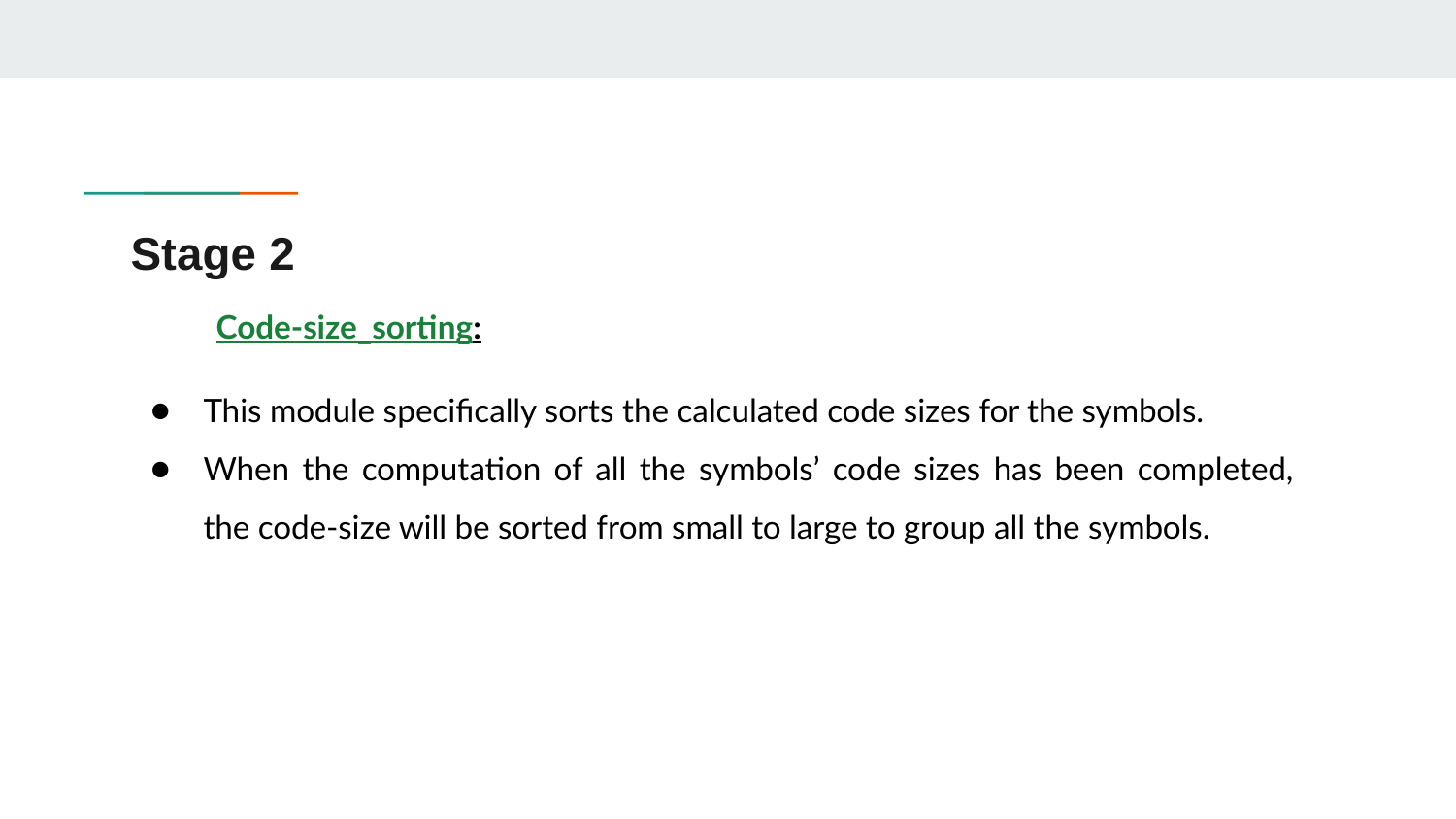

# Stage 2
           Code-size_sorting:
This module specifically sorts the calculated code sizes for the symbols.
When the computation of all the symbols’ code sizes has been completed, the code-size will be sorted from small to large to group all the symbols.